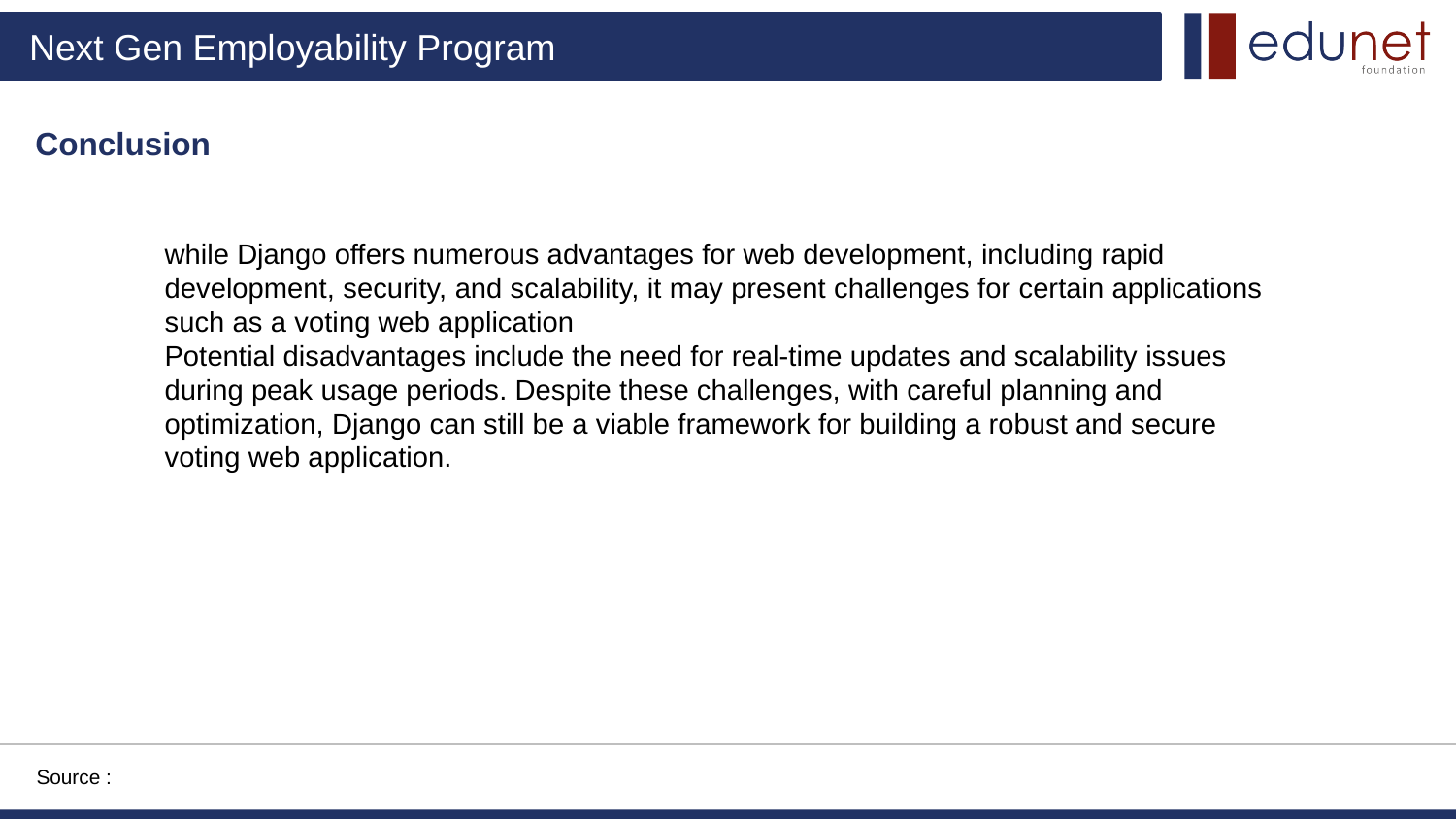

Conclusion
while Django offers numerous advantages for web development, including rapid
development, security, and scalability, it may present challenges for certain applications such as a voting web application
Potential disadvantages include the need for real-time updates and scalability issues during peak usage periods. Despite these challenges, with careful planning and optimization, Django can still be a viable framework for building a robust and secure voting web application.
Source :